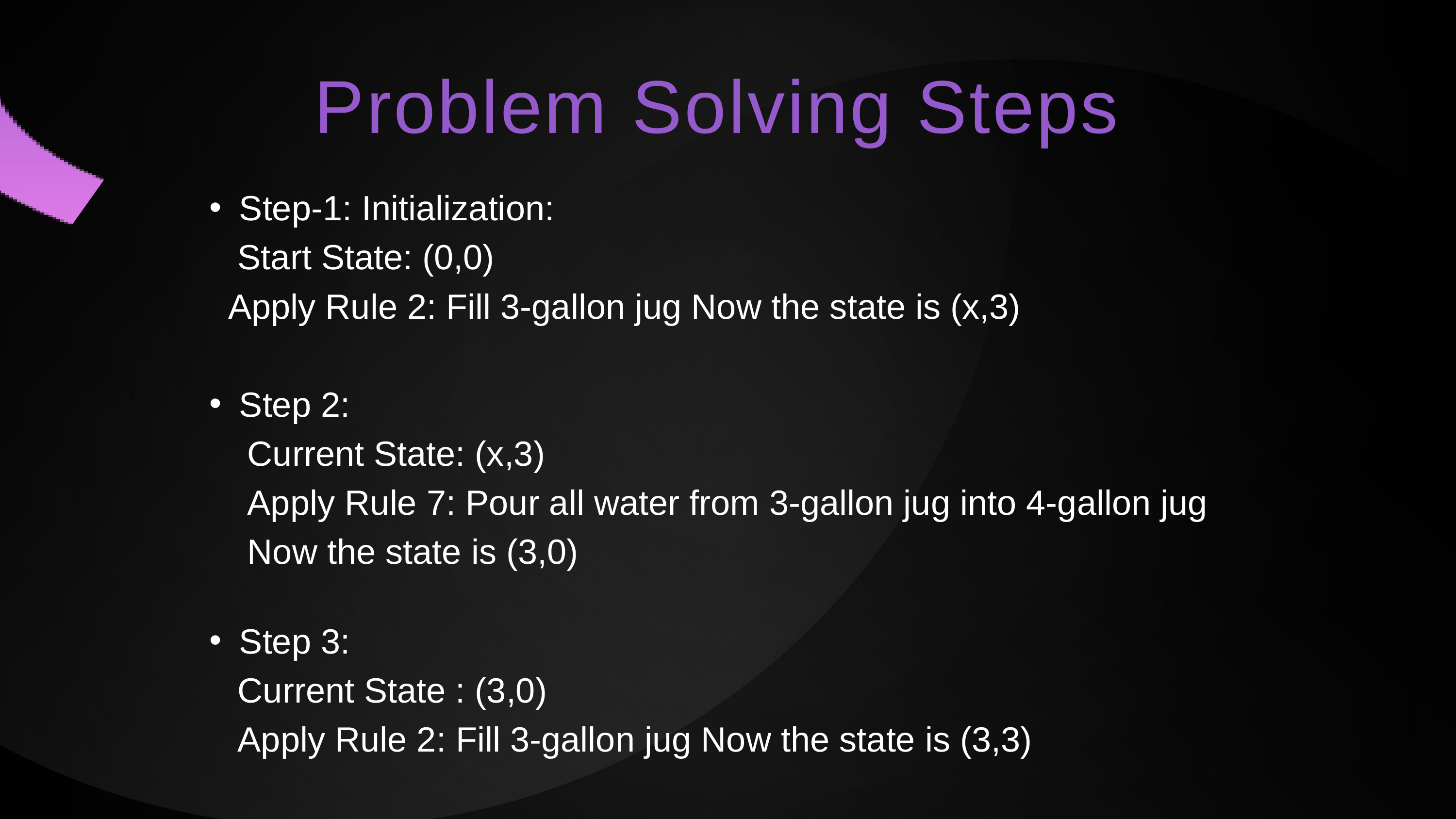

Problem Solving Steps
Step-1: Initialization:
      Start State: (0,0)
     Apply Rule 2: Fill 3-gallon jug Now the state is (x,3)

Step 2:
       Current State: (x,3)
       Apply Rule 7: Pour all water from 3-gallon jug into 4-gallon jug
       Now the state is (3,0)

Step 3:
      Current State : (3,0)
      Apply Rule 2: Fill 3-gallon jug Now the state is (3,3)